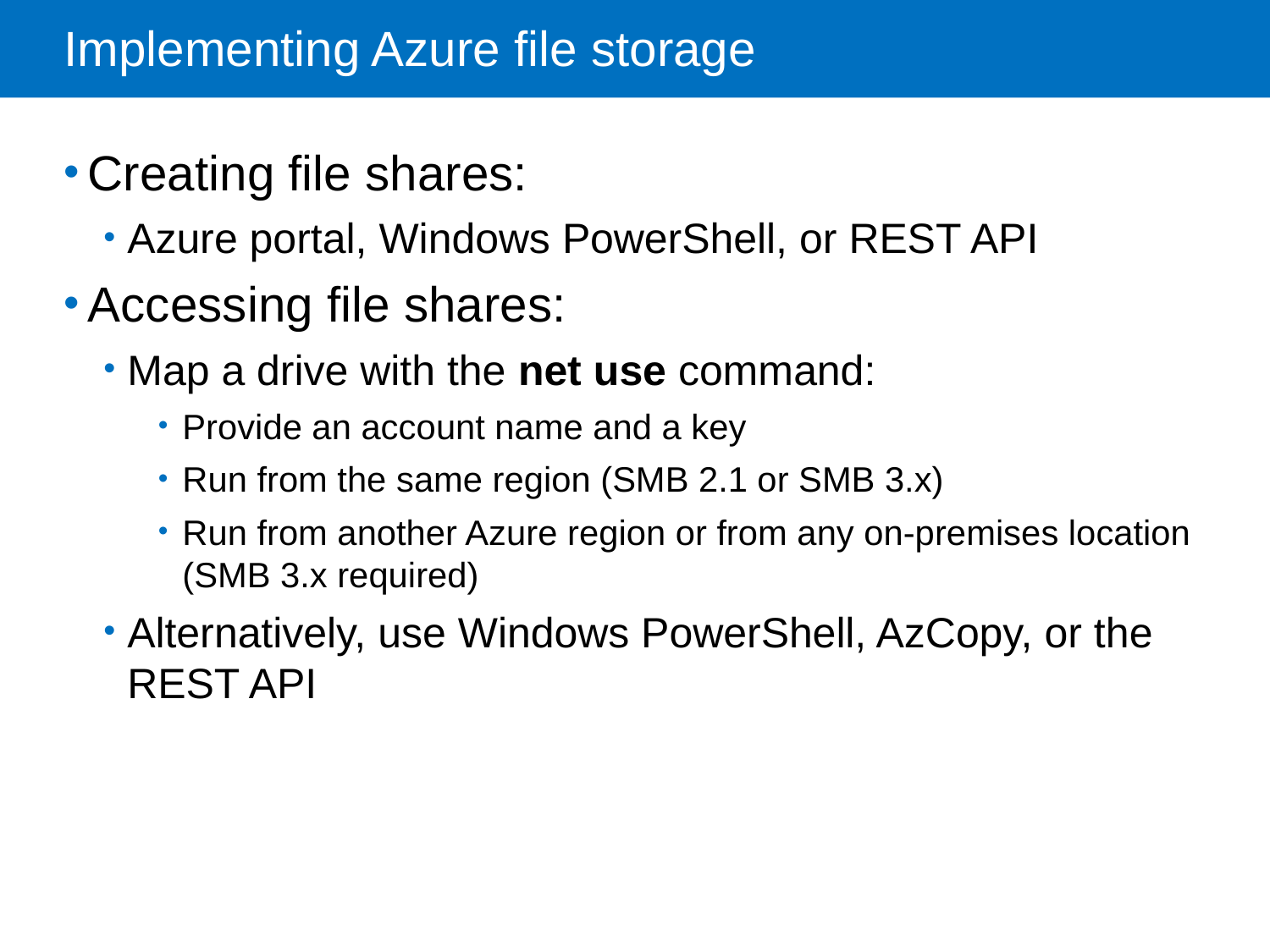

# Implementing Azure file storage
Creating file shares:
Azure portal, Windows PowerShell, or REST API
Accessing file shares:
Map a drive with the net use command:
Provide an account name and a key
Run from the same region (SMB 2.1 or SMB 3.x)
Run from another Azure region or from any on-premises location (SMB 3.x required)
Alternatively, use Windows PowerShell, AzCopy, or the REST API